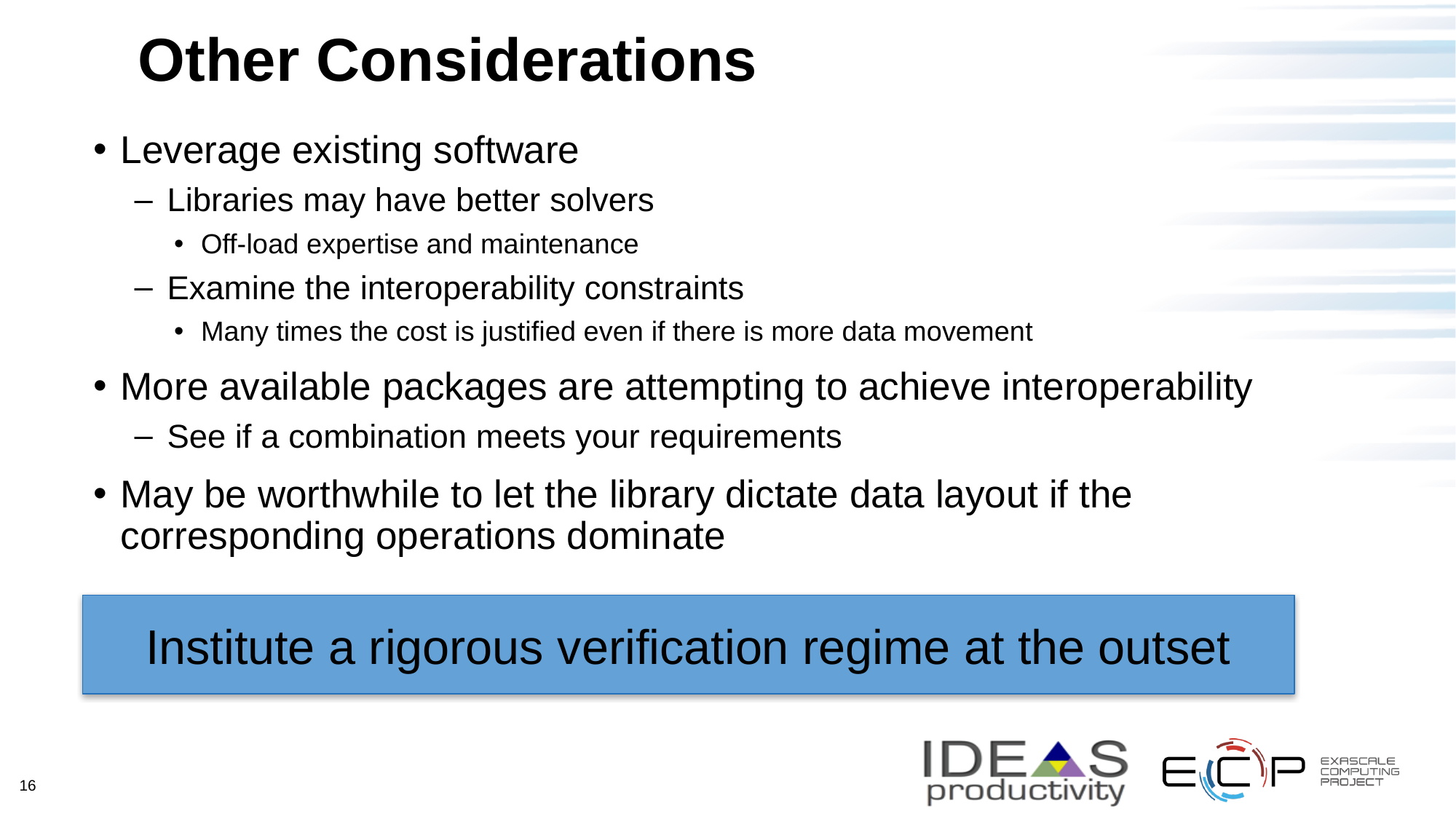

# Other Considerations
Leverage existing software
Libraries may have better solvers
Off-load expertise and maintenance
Examine the interoperability constraints
Many times the cost is justified even if there is more data movement
More available packages are attempting to achieve interoperability
See if a combination meets your requirements
May be worthwhile to let the library dictate data layout if the corresponding operations dominate
Institute a rigorous verification regime at the outset